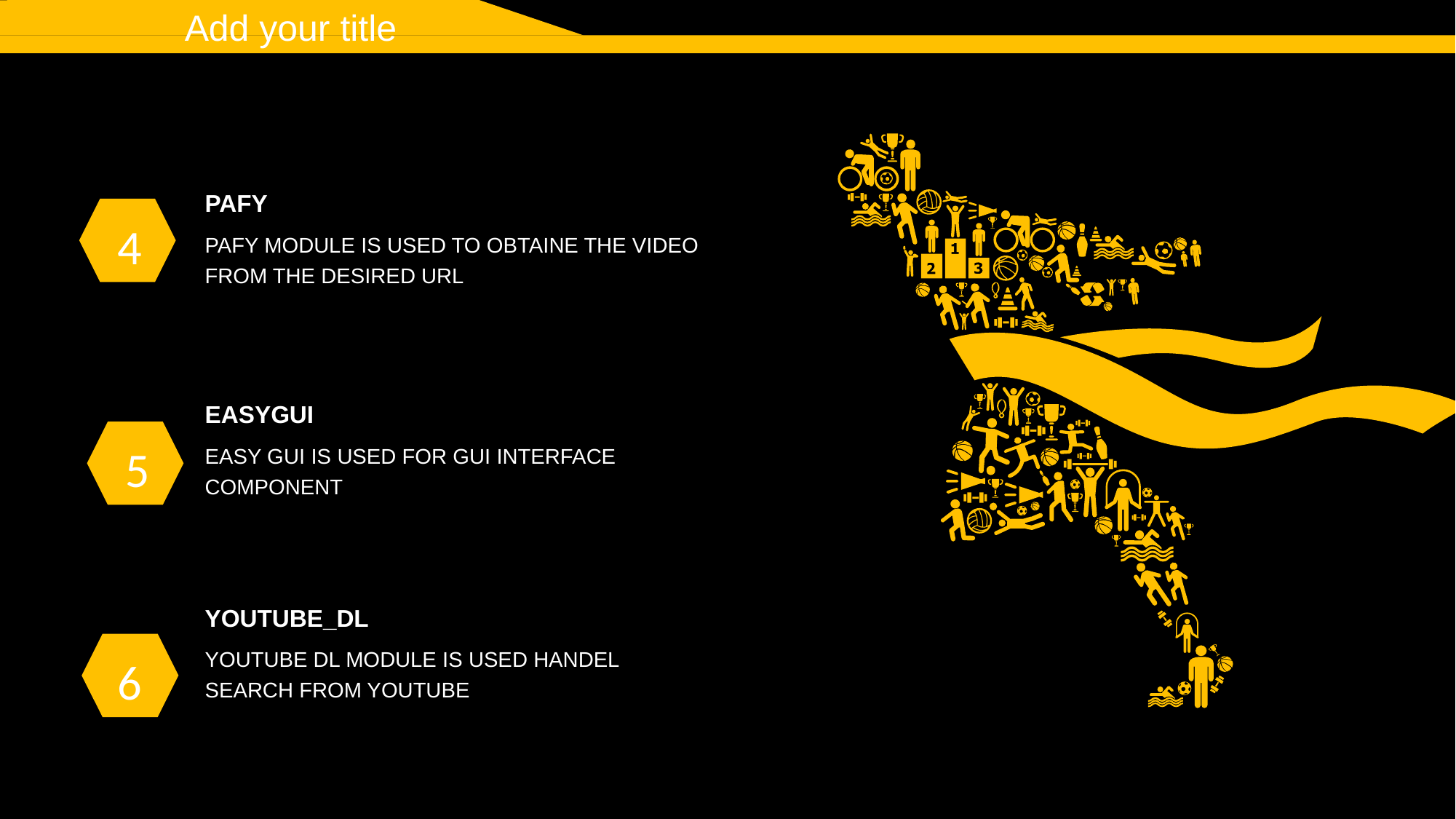

Add your title

PAFY

4
PAFY MODULE IS USED TO OBTAINE THE VIDEO FROM THE DESIRED URL
EASYGUI

5
EASY GUI IS USED FOR GUI INTERFACE COMPONENT
YOUTUBE_DL

YOUTUBE DL MODULE IS USED HANDEL SEARCH FROM YOUTUBE
6